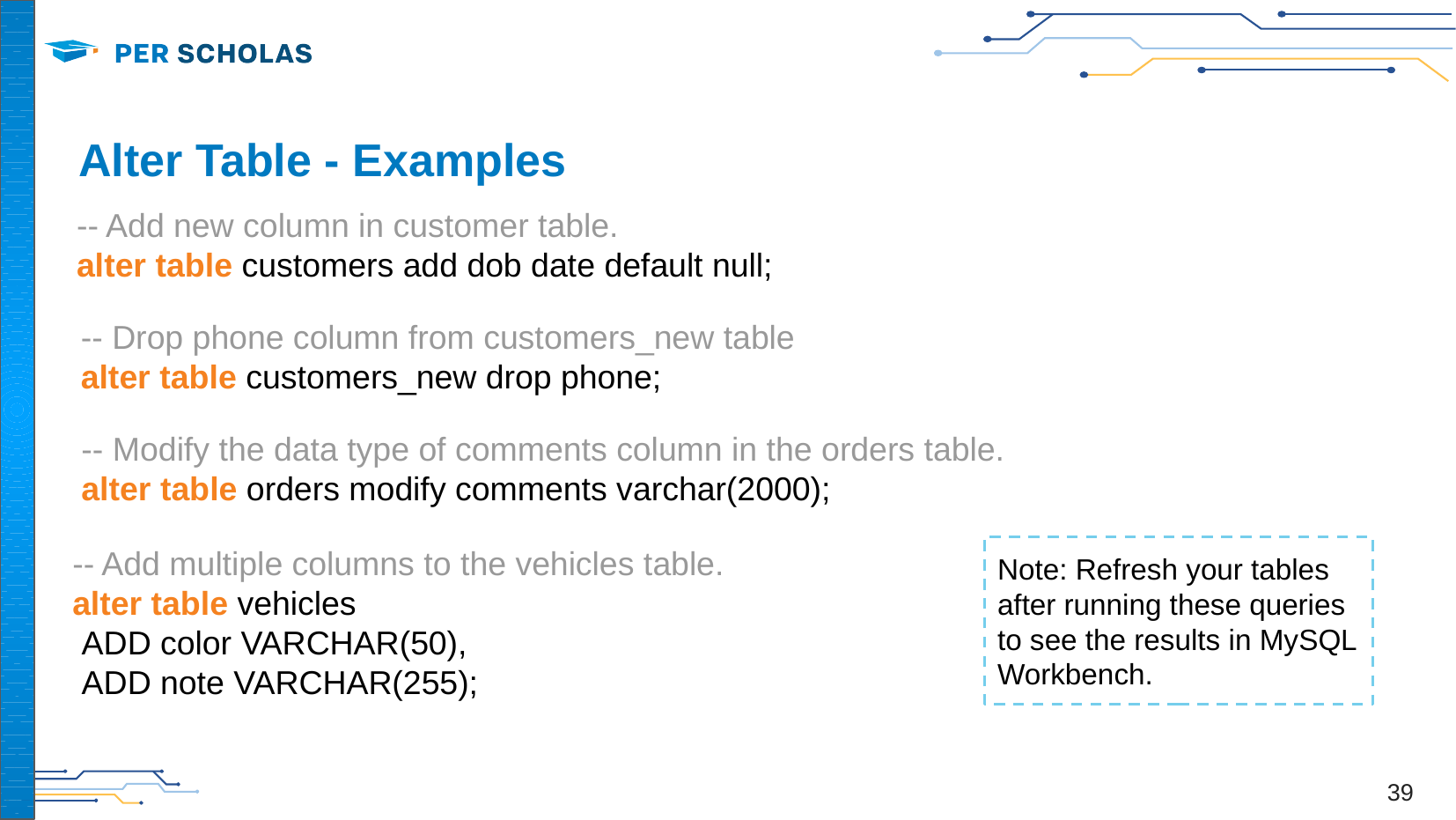

# Alter Table - Examples
-- Add new column in customer table.
alter table customers add dob date default null;

-- Drop phone column from customers_new table
alter table customers_new drop phone;
-- Modify the data type of comments column in the orders table.
alter table orders modify comments varchar(2000);
-- Add multiple columns to the vehicles table.
alter table vehicles
 ADD color VARCHAR(50),
 ADD note VARCHAR(255);
Note: Refresh your tables after running these queries to see the results in MySQL Workbench.
39